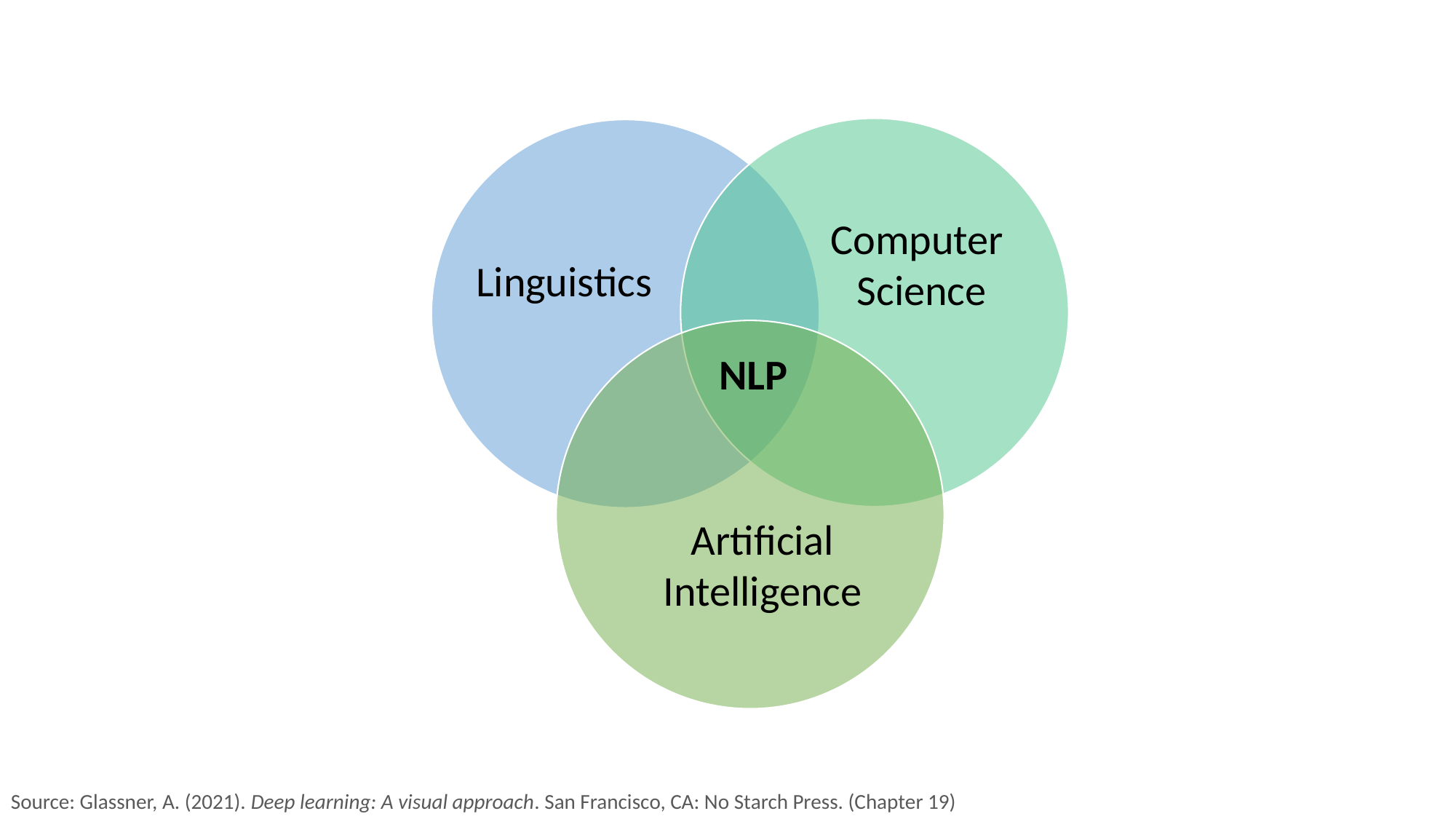

Computer
Science
Linguistics
NLP
Artificial Intelligence
Source: Glassner, A. (2021). Deep learning: A visual approach. San Francisco, CA: No Starch Press. (Chapter 19)